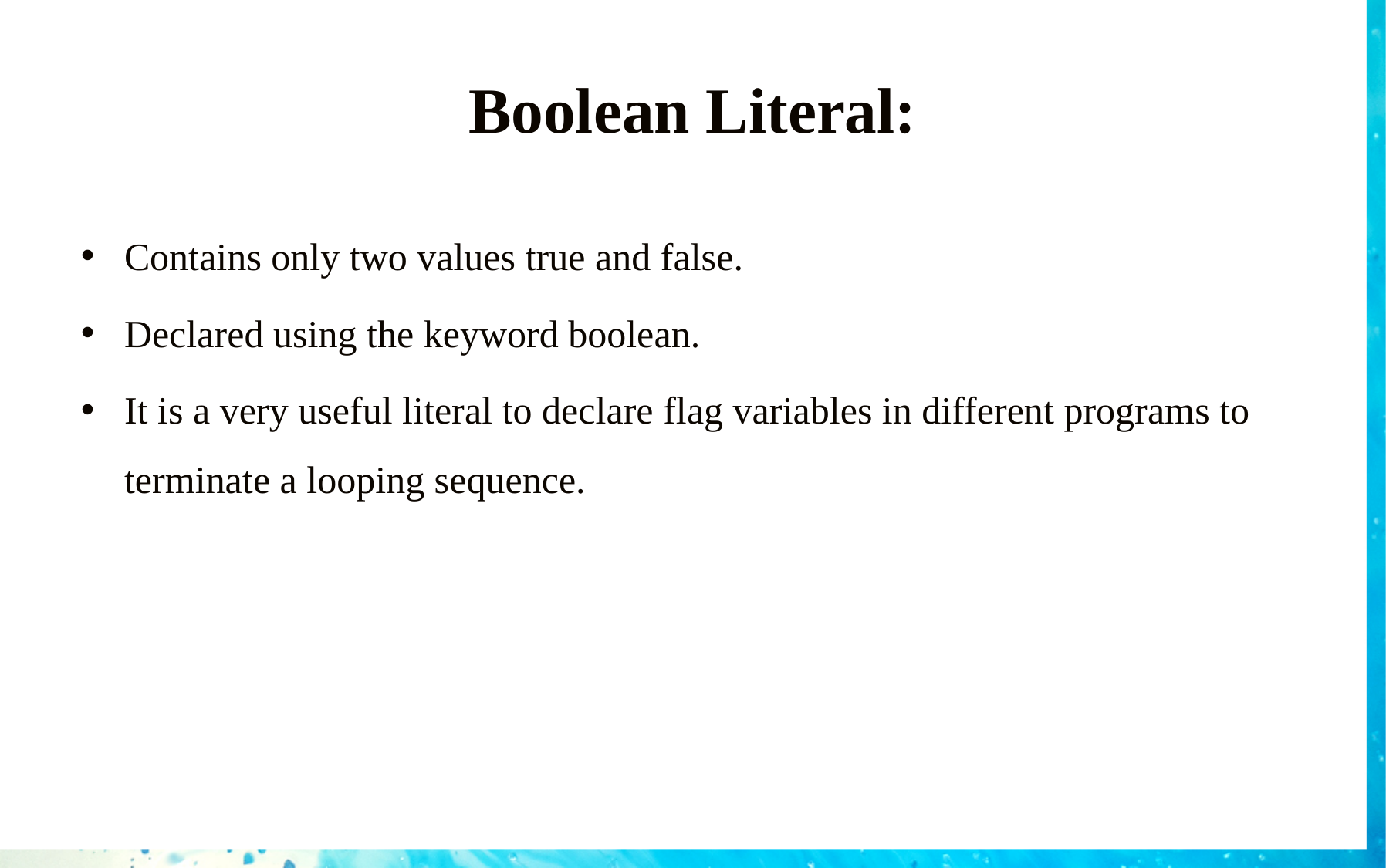

# Boolean Literal:
Contains only two values true and false.
Declared using the keyword boolean.
It is a very useful literal to declare flag variables in different programs to terminate a looping sequence.